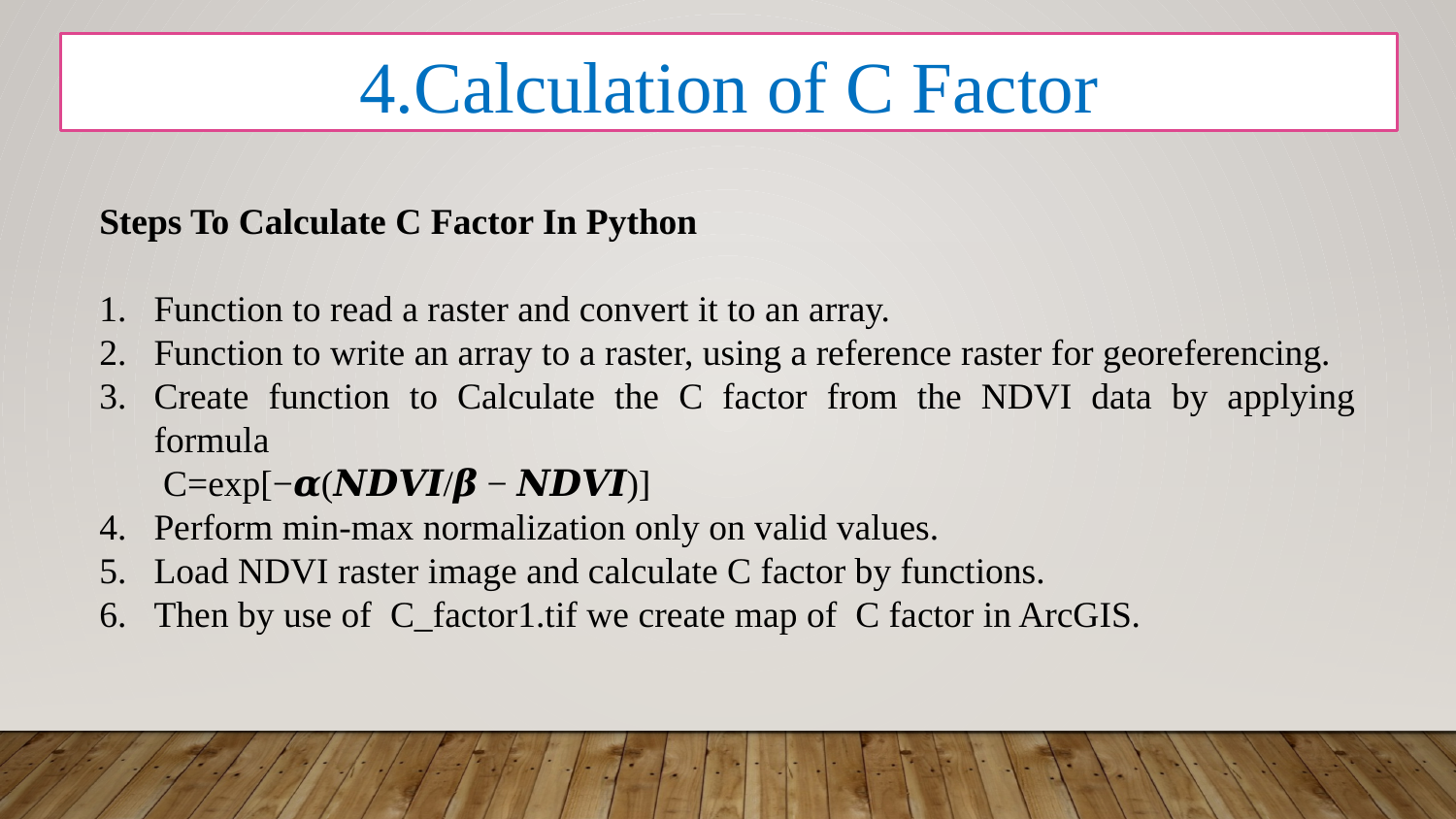

4.Calculation of C Factor
Steps To Calculate C Factor In Python

Function to read a raster and convert it to an array.
Function to write an array to a raster, using a reference raster for georeferencing.
Create function to Calculate the C factor from the NDVI data by applying formula
	 C=exp[−𝜶(𝑵𝑫𝑽𝑰/𝜷 − 𝑵𝑫𝑽𝑰)]
4.	Perform min-max normalization only on valid values.
Load NDVI raster image and calculate C factor by functions.
Then by use of  C_factor1.tif we create map of  C factor in ArcGIS.